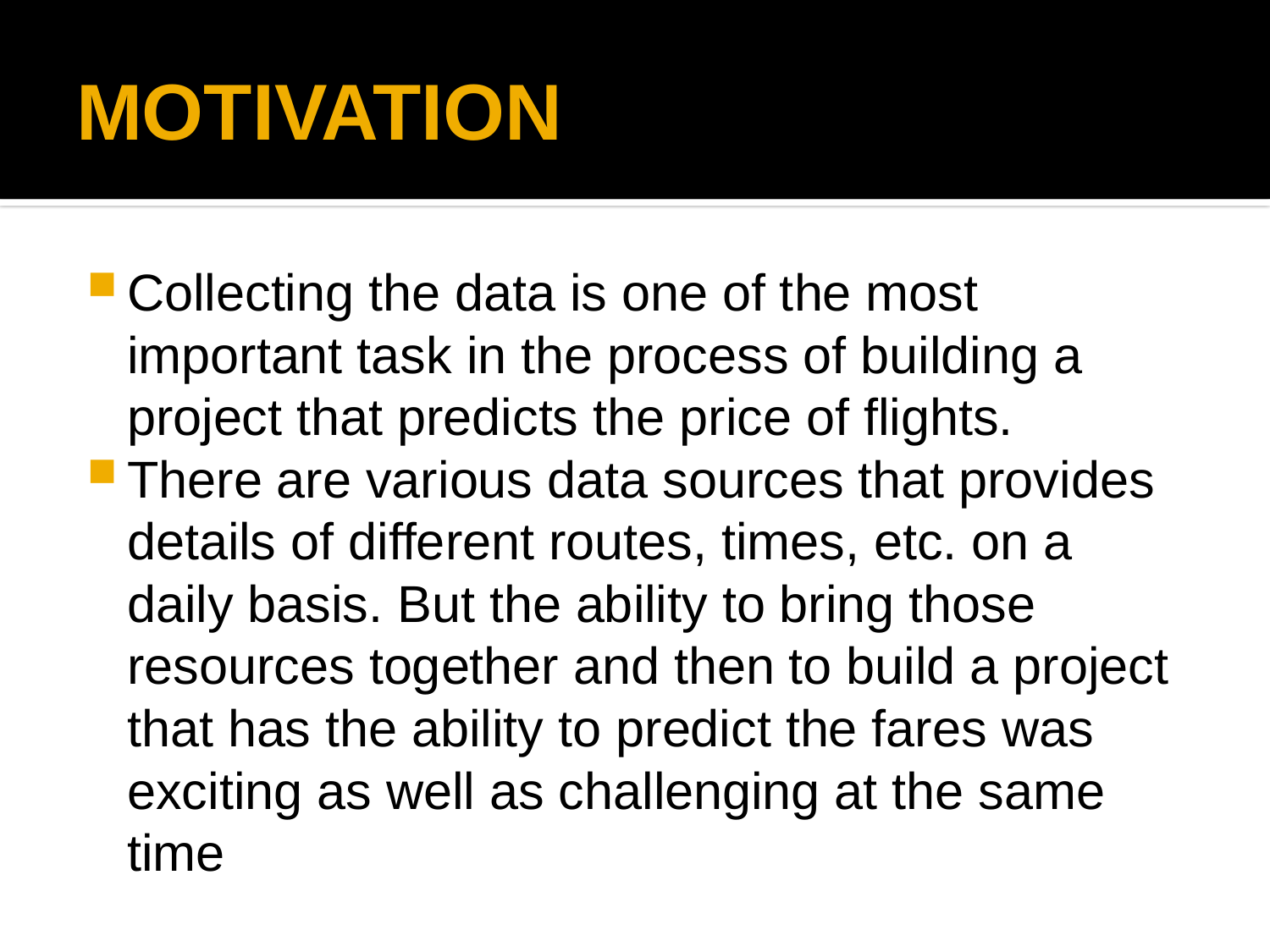

# MOTIVATION
Collecting the data is one of the most important task in the process of building a project that predicts the price of flights.
There are various data sources that provides details of different routes, times, etc. on a daily basis. But the ability to bring those resources together and then to build a project that has the ability to predict the fares was exciting as well as challenging at the same time